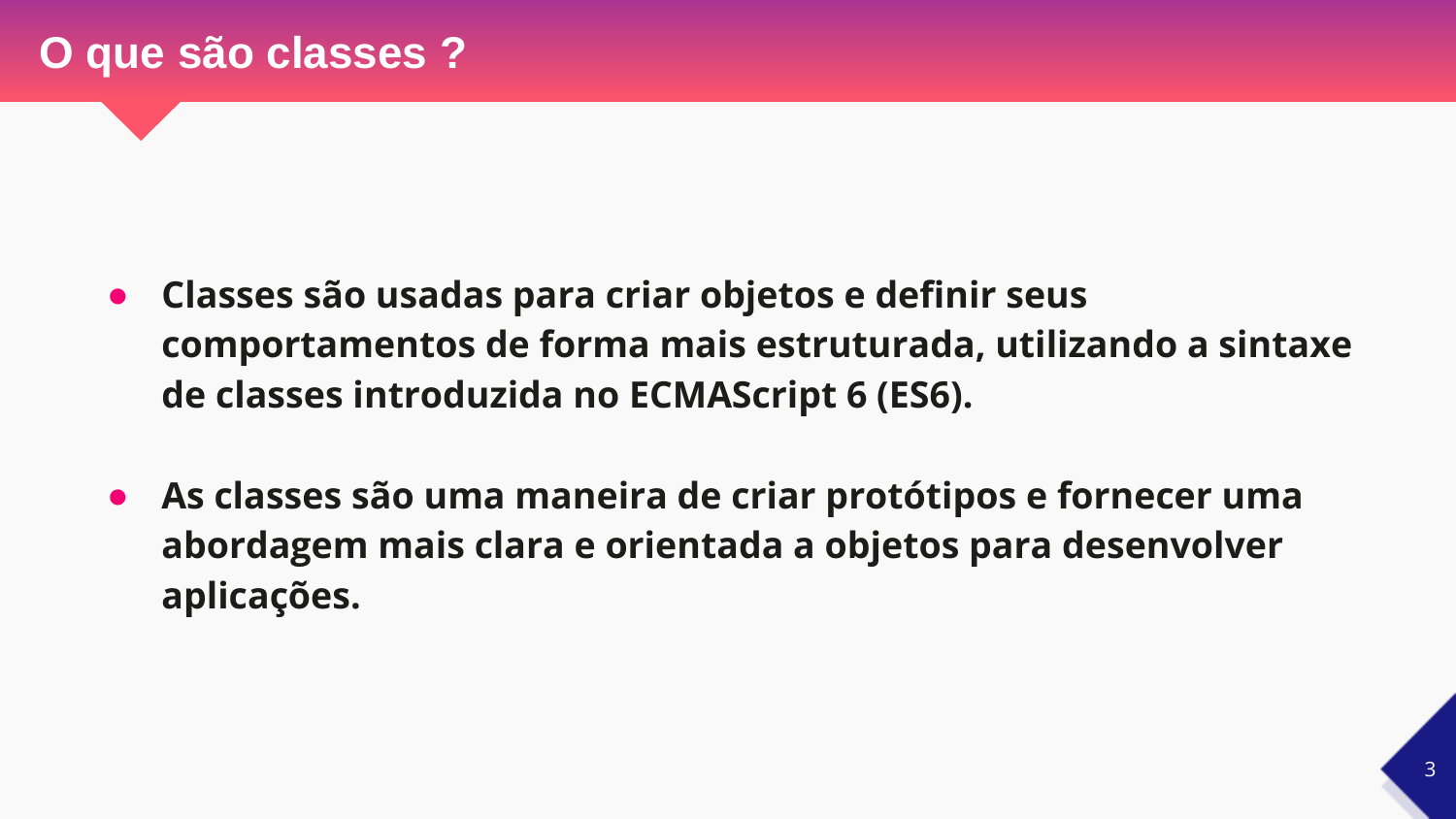

# O que são classes ?
Classes são usadas para criar objetos e definir seus comportamentos de forma mais estruturada, utilizando a sintaxe de classes introduzida no ECMAScript 6 (ES6).

As classes são uma maneira de criar protótipos e fornecer uma abordagem mais clara e orientada a objetos para desenvolver aplicações.

3